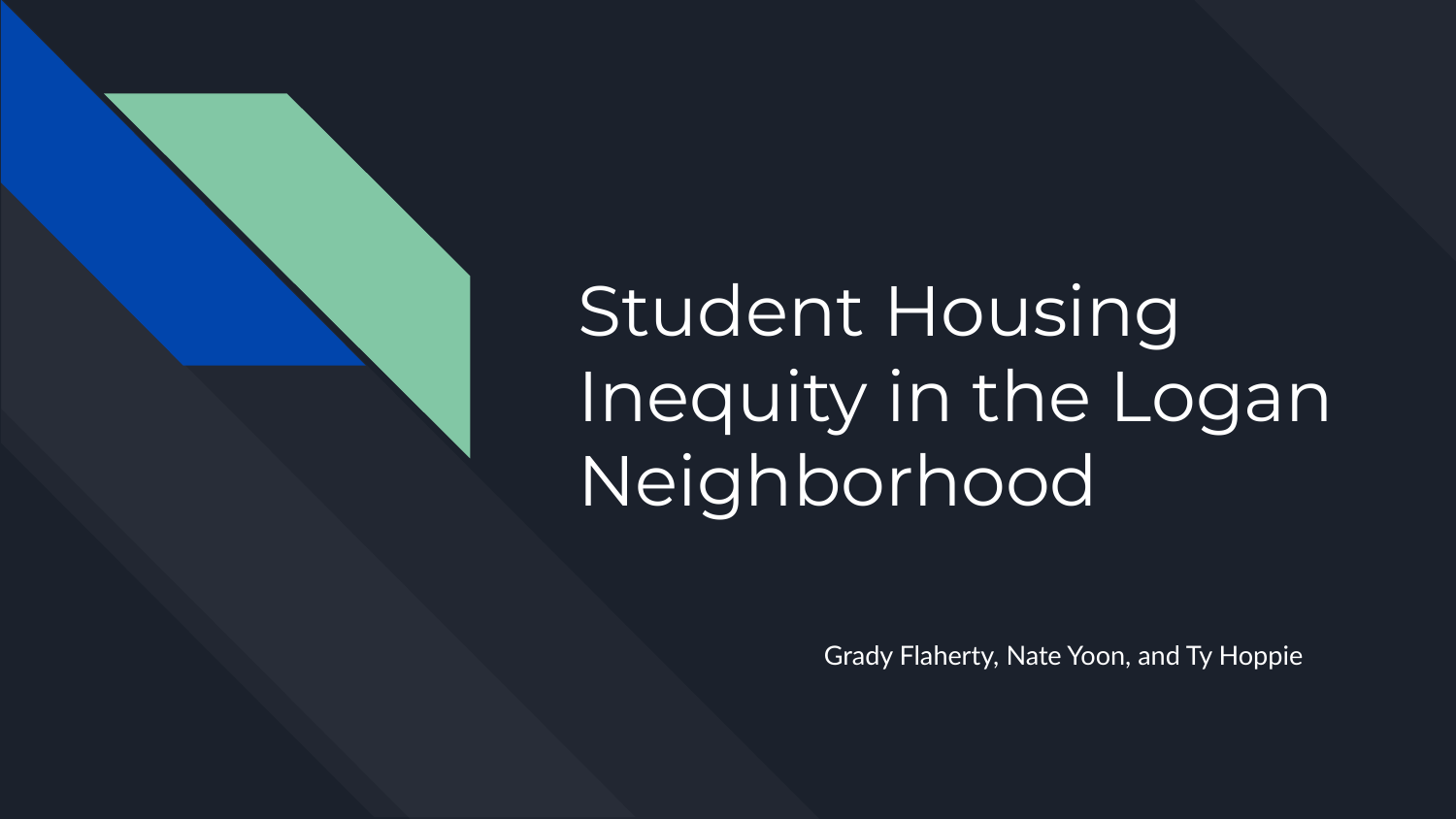

# Student Housing Inequity in the Logan Neighborhood
Grady Flaherty, Nate Yoon, and Ty Hoppie